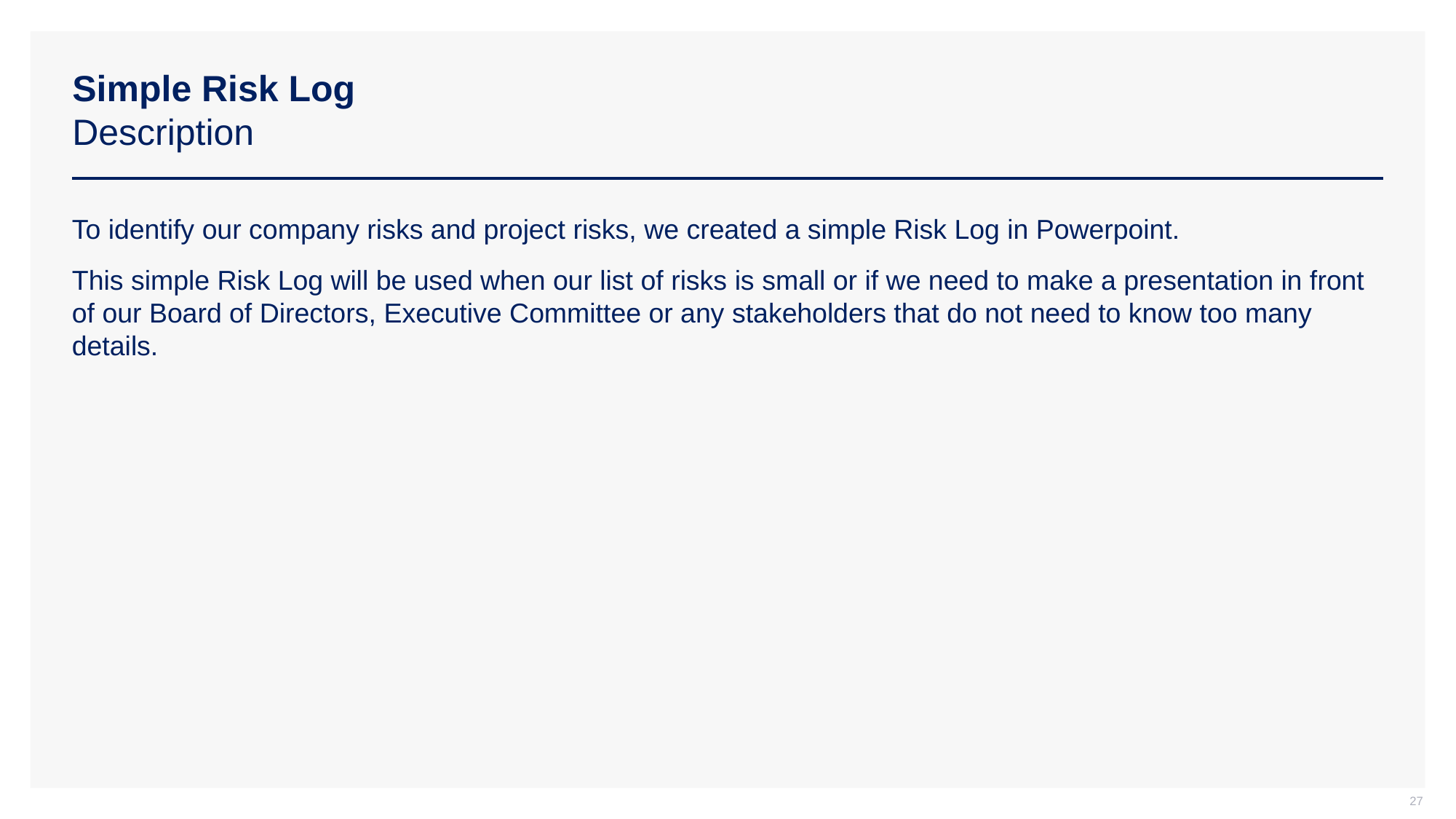

# Simple Risk Log Description
To identify our company risks and project risks, we created a simple Risk Log in Powerpoint.
This simple Risk Log will be used when our list of risks is small or if we need to make a presentation in front of our Board of Directors, Executive Committee or any stakeholders that do not need to know too many details.

27